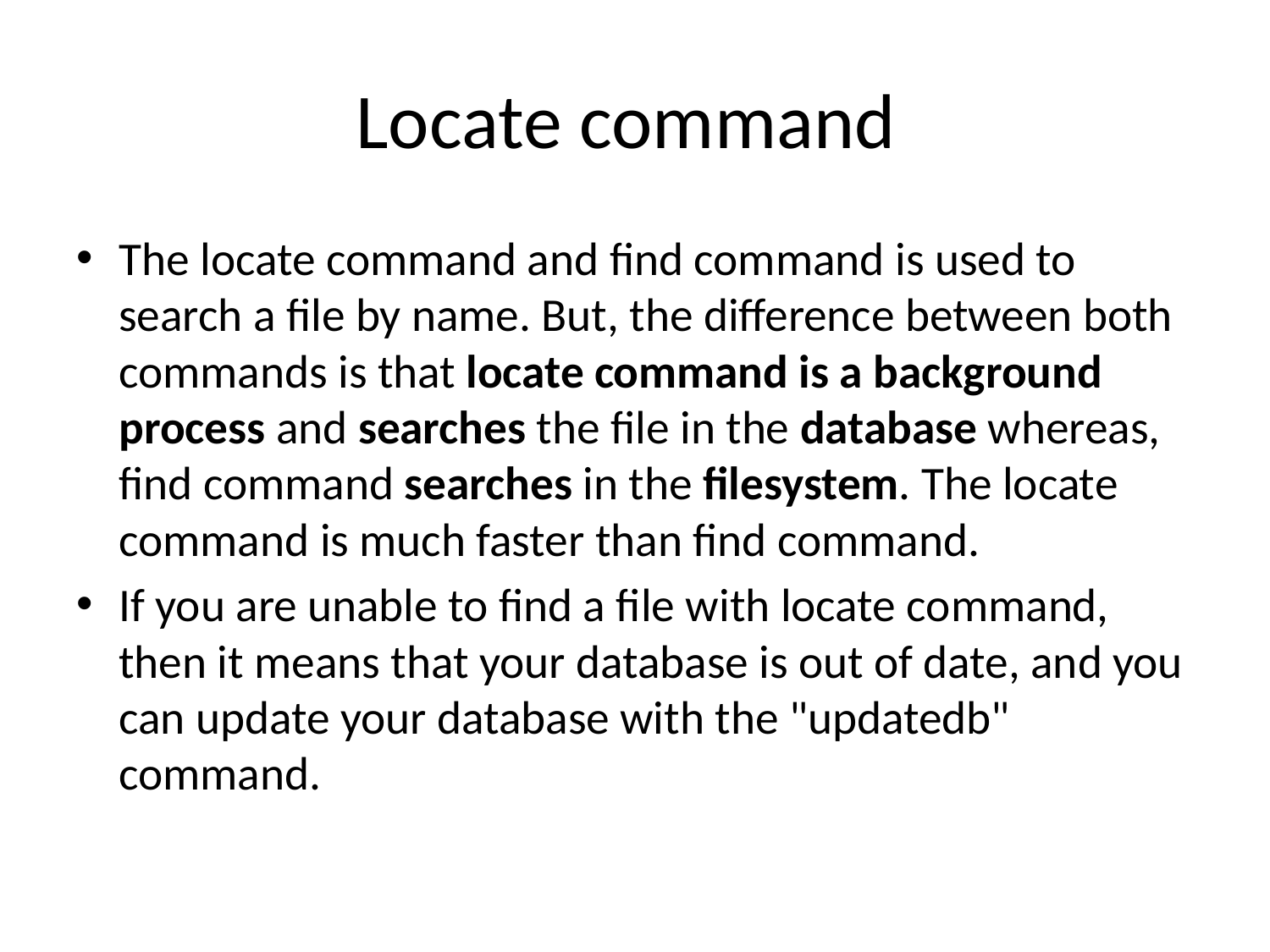

# Locate command
The locate command and find command is used to search a file by name. But, the difference between both commands is that locate command is a background process and searches the file in the database whereas, find command searches in the filesystem. The locate command is much faster than find command.
If you are unable to find a file with locate command, then it means that your database is out of date, and you can update your database with the "updatedb" command.